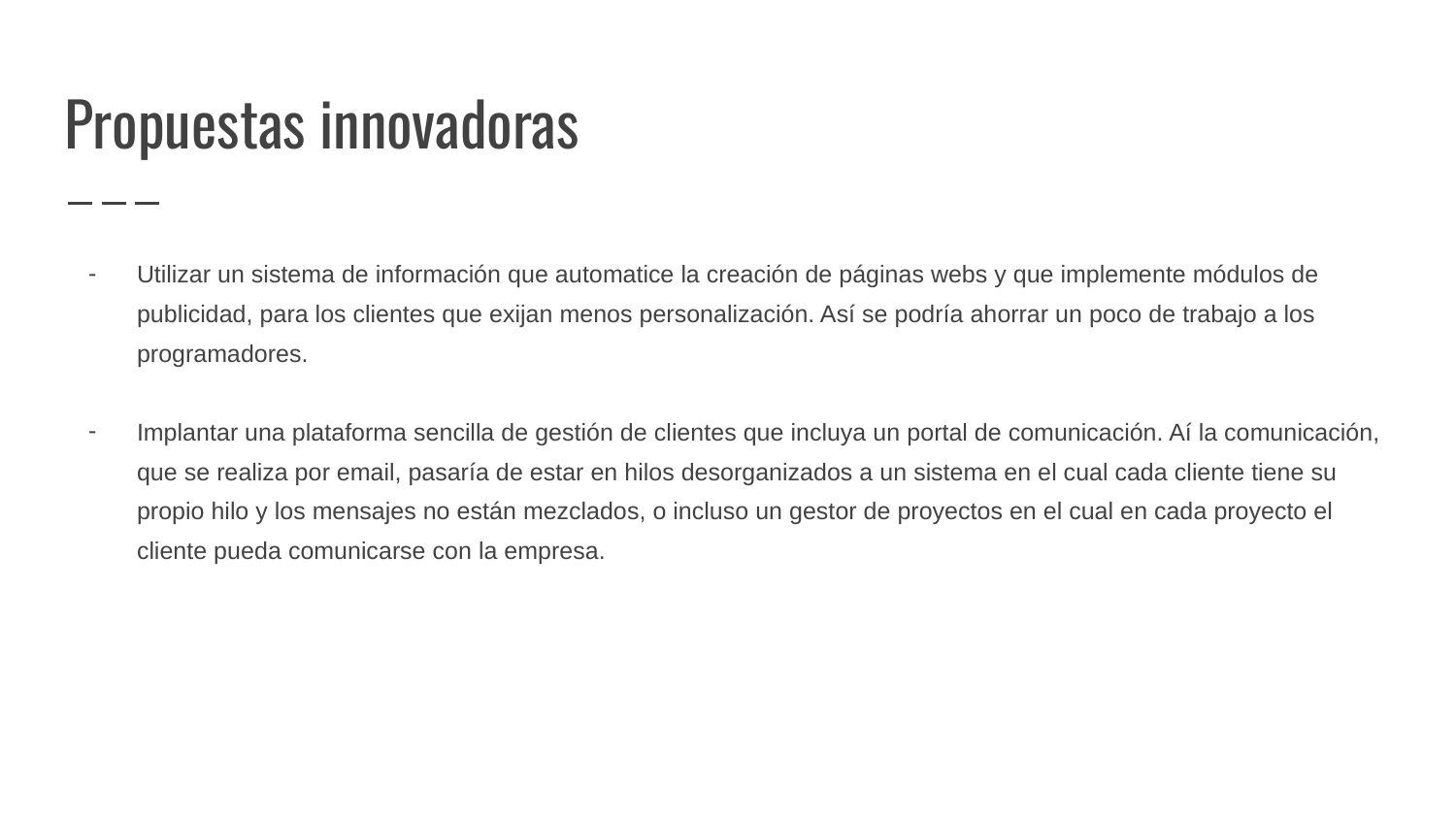

# Propuestas innovadoras
Utilizar un sistema de información que automatice la creación de páginas webs y que implemente módulos de publicidad, para los clientes que exijan menos personalización. Así se podría ahorrar un poco de trabajo a los programadores.

Implantar una plataforma sencilla de gestión de clientes que incluya un portal de comunicación. Aí la comunicación, que se realiza por email, pasaría de estar en hilos desorganizados a un sistema en el cual cada cliente tiene su propio hilo y los mensajes no están mezclados, o incluso un gestor de proyectos en el cual en cada proyecto el cliente pueda comunicarse con la empresa.